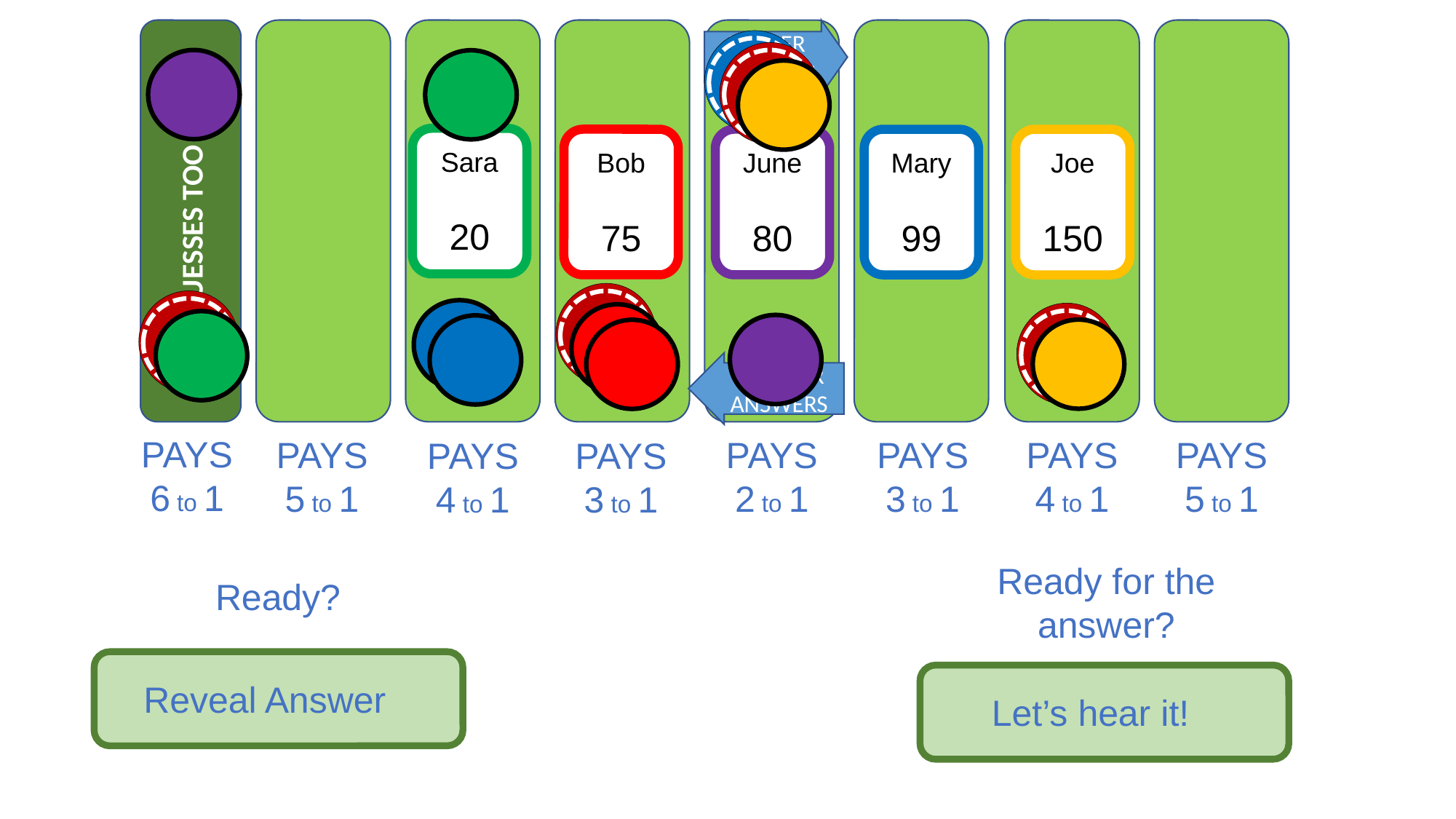

ALL GUESSES TOO HIGH

LARGER ANSWERS
1
5
1
1

Sara

20
Bob

75
June

80
Mary

99
Joe

150
1
1
1
1

1
1

SMALLER ANSWERS
PAYS
6 to 1
PAYS
5 to 1
PAYS
2 to 1
PAYS
3 to 1
PAYS
4 to 1
PAYS
5 to 1
PAYS
4 to 1
PAYS
3 to 1
Ready for the answer?
Ready?

Reveal Answer
Let’s hear it!